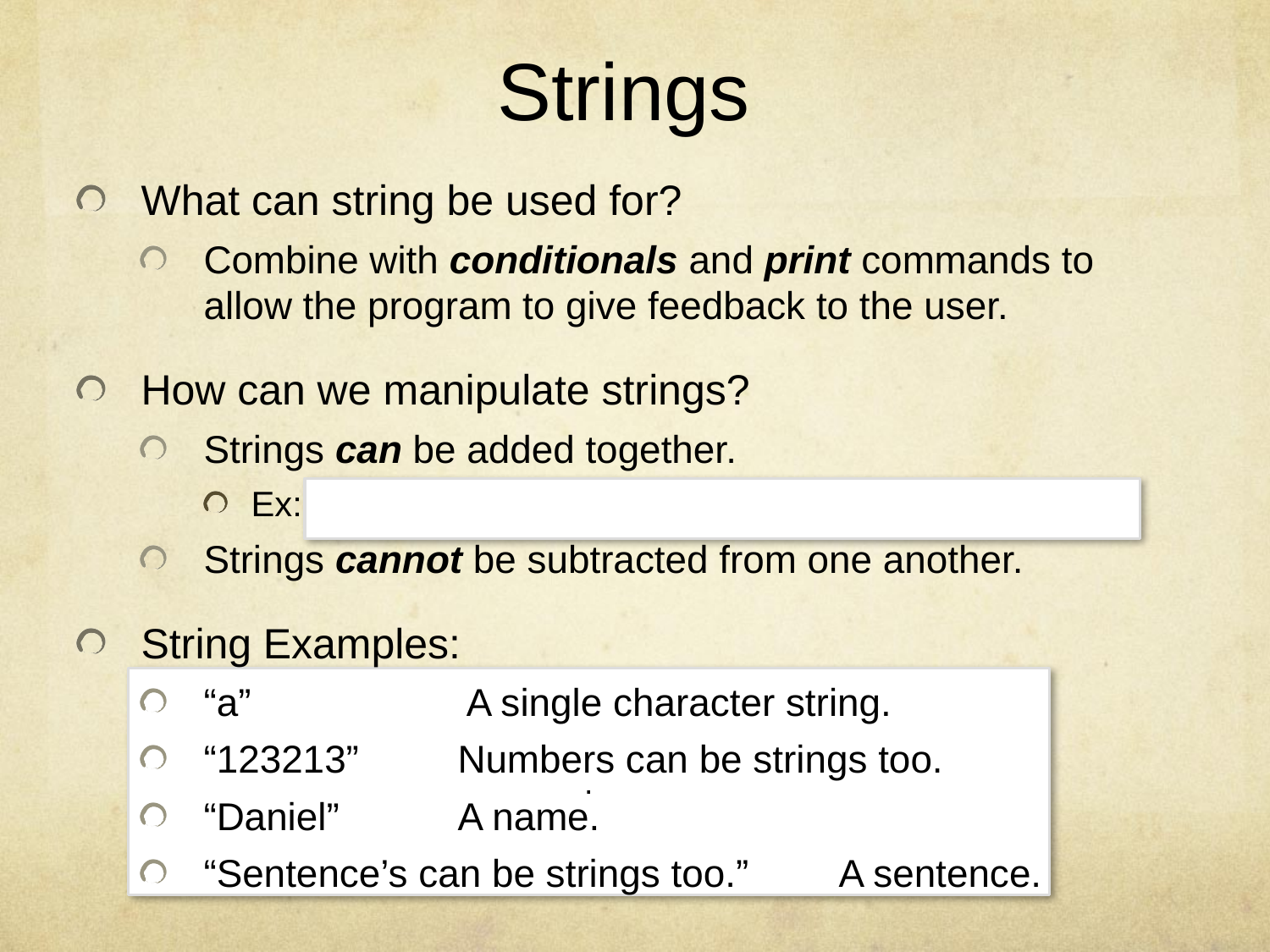

# Strings
What can string be used for?
Combine with conditionals and print commands to allow the program to give feedback to the user.
How can we manipulate strings?
Strings can be added together.
Ex: aStr = “The cat” + “ in the hat.” = “The cat in the hat.”
Strings cannot be subtracted from one another.
String Examples:
“a” 		 A single character string.
“123213” 	Numbers can be strings too.
“Daniel”	A name.
“Sentence’s can be strings too.”	A sentence.

.